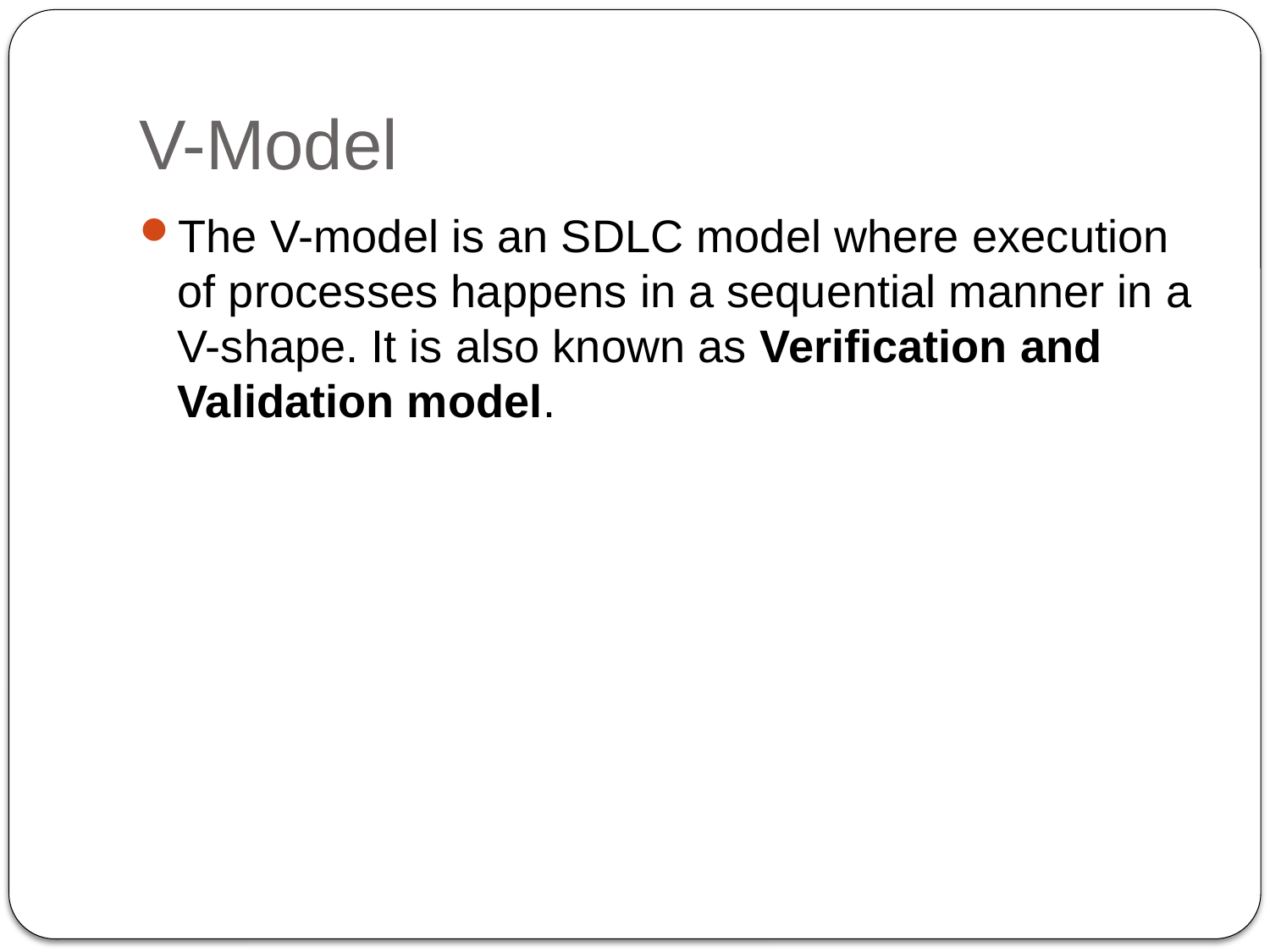

# V-Model
The V-model is an SDLC model where execution of processes happens in a sequential manner in a V-shape. It is also known as Verification and Validation model.